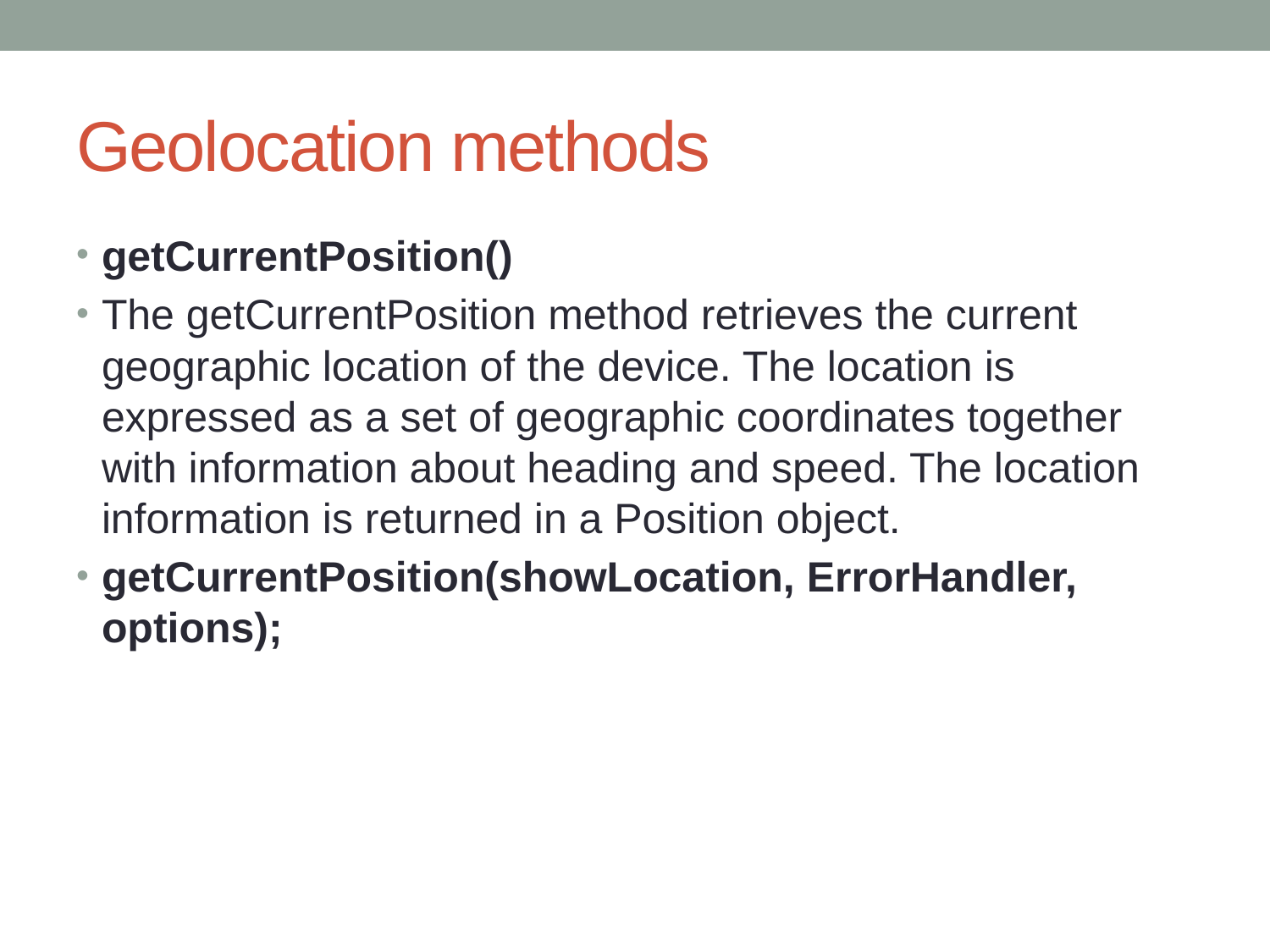

# Geolocation methods
getCurrentPosition()
The getCurrentPosition method retrieves the current geographic location of the device. The location is expressed as a set of geographic coordinates together with information about heading and speed. The location information is returned in a Position object.
getCurrentPosition(showLocation, ErrorHandler, options);